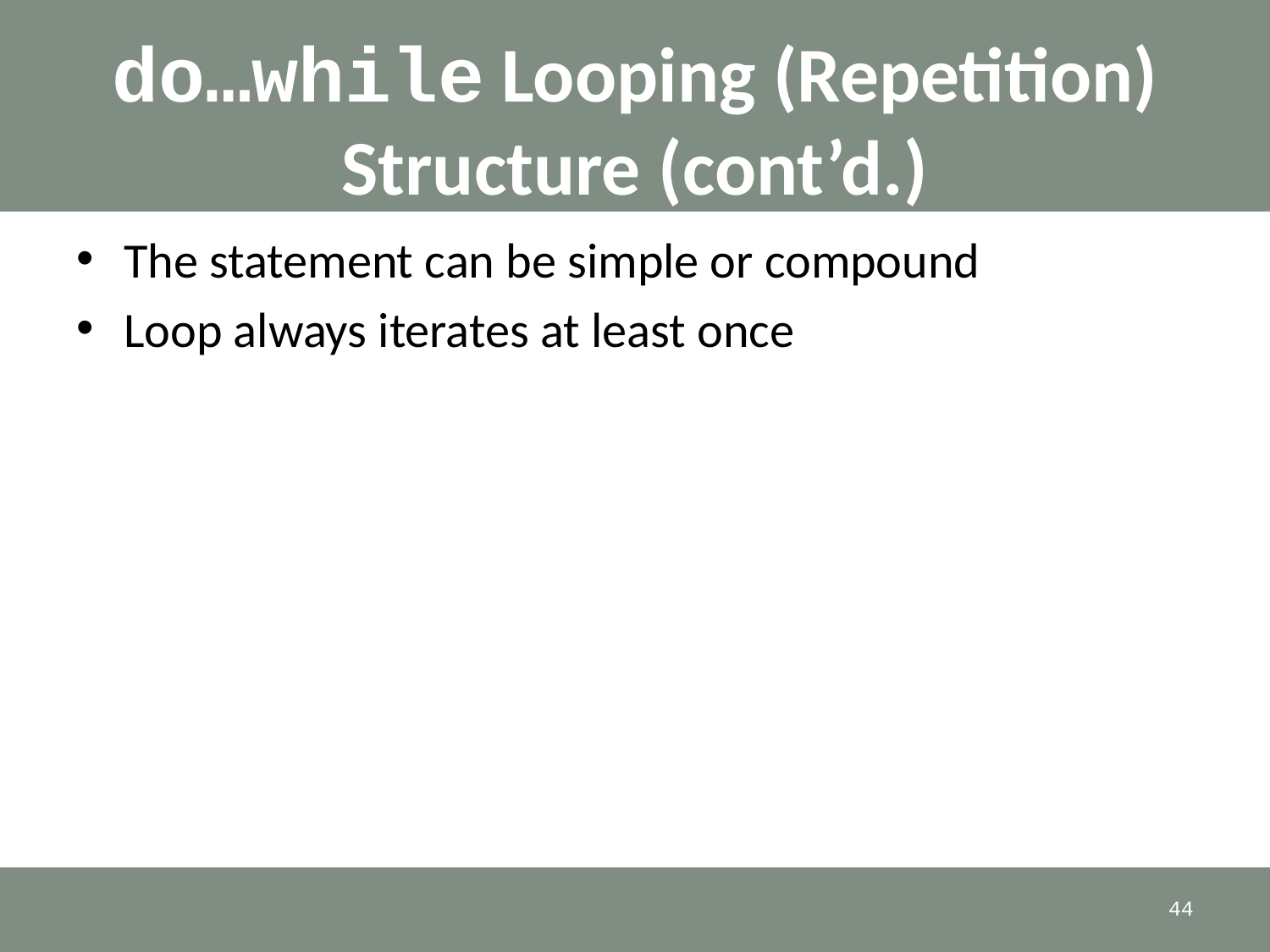

# do…while Looping (Repetition) Structure (cont’d.)
The statement can be simple or compound
Loop always iterates at least once
44